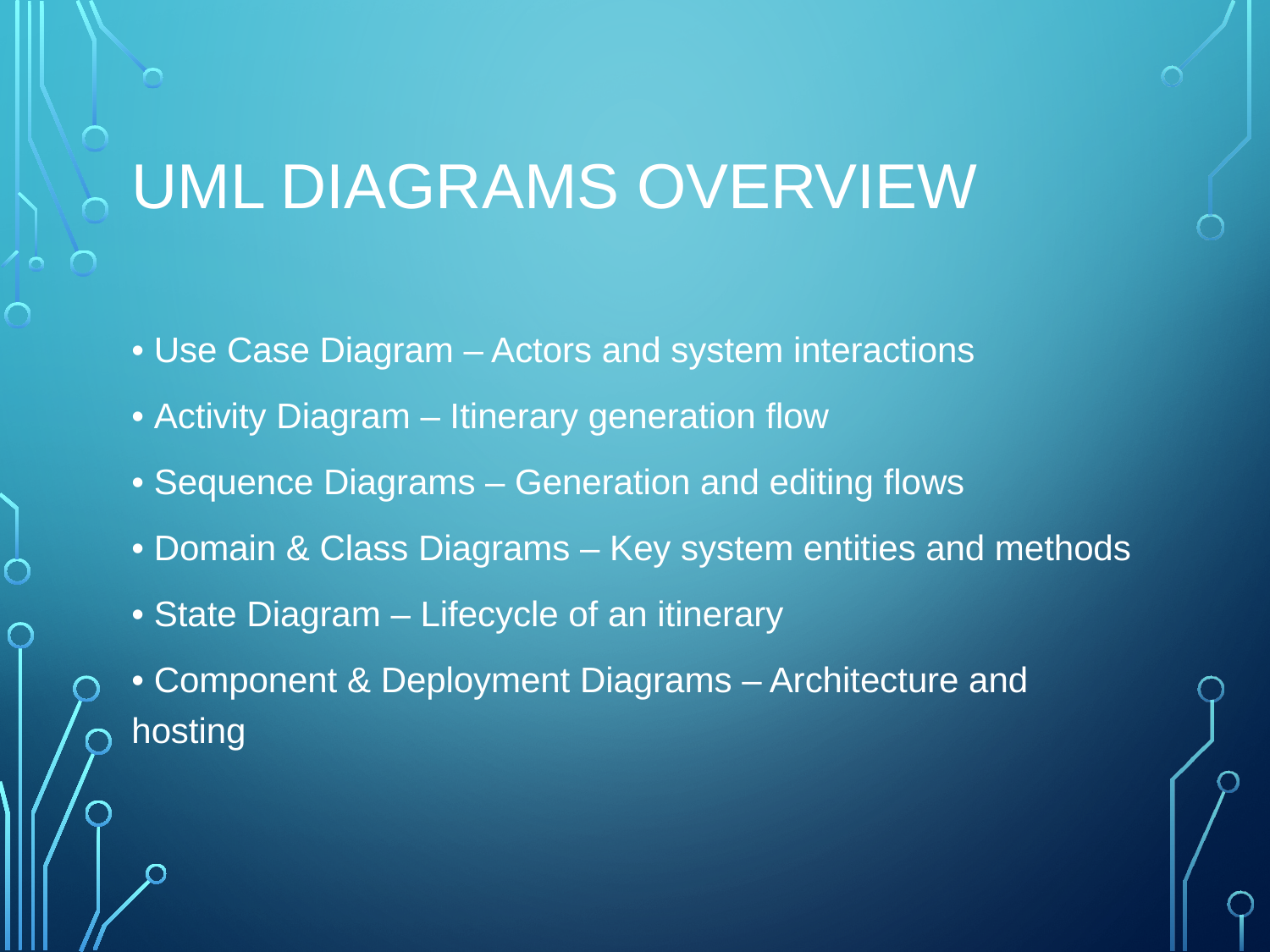

# UML Diagrams Overview
• Use Case Diagram – Actors and system interactions
• Activity Diagram – Itinerary generation flow
• Sequence Diagrams – Generation and editing flows
• Domain & Class Diagrams – Key system entities and methods
• State Diagram – Lifecycle of an itinerary
• Component & Deployment Diagrams – Architecture and hosting